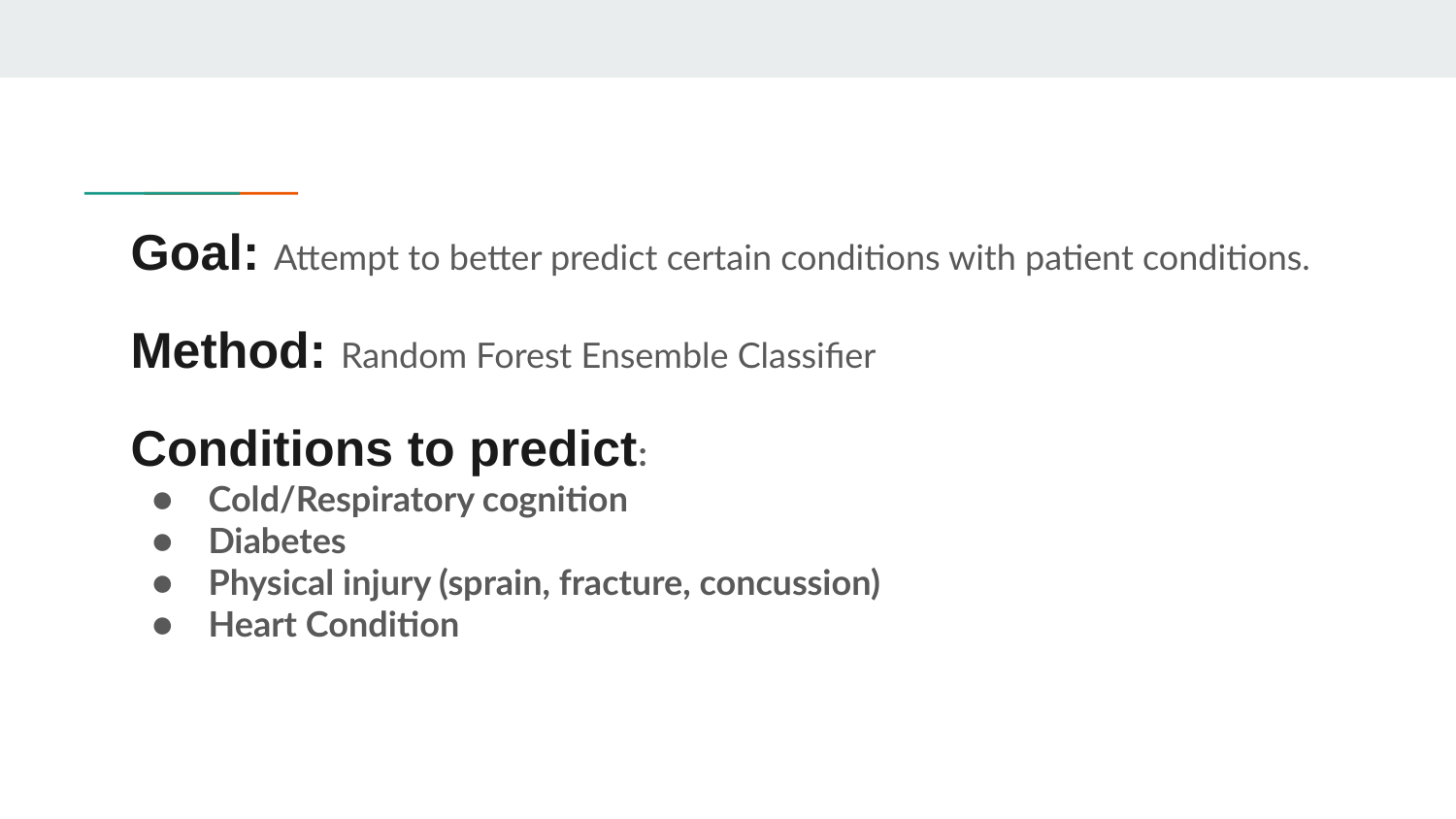

# Goal: Attempt to better predict certain conditions with patient conditions.

Method: Random Forest Ensemble Classifier

Conditions to predict:
Cold/Respiratory cognition
Diabetes
Physical injury (sprain, fracture, concussion)
Heart Condition